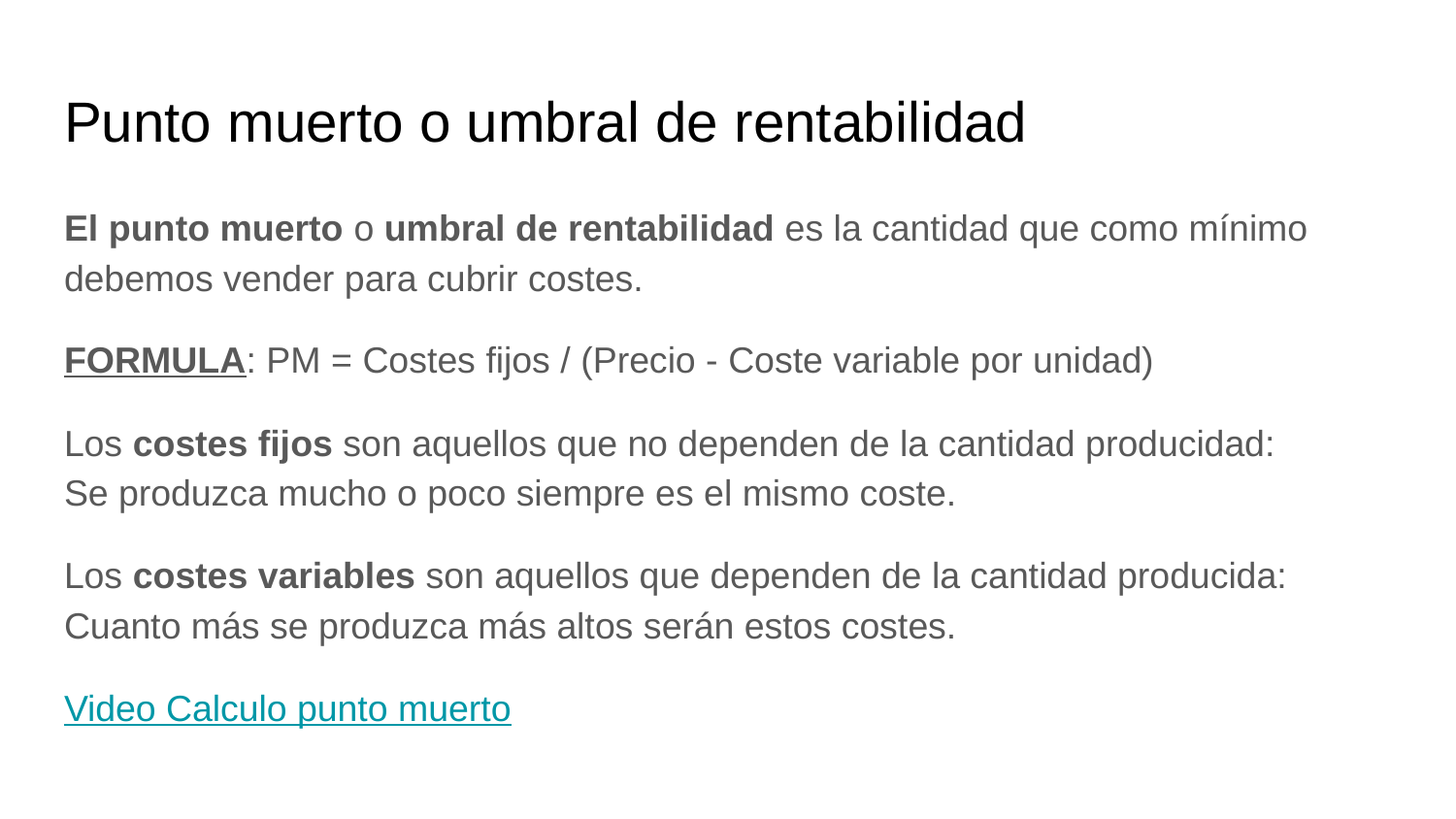

# Punto muerto o umbral de rentabilidad
El punto muerto o umbral de rentabilidad es la cantidad que como mínimo debemos vender para cubrir costes.
FORMULA: PM = Costes fijos / (Precio - Coste variable por unidad)
Los costes fijos son aquellos que no dependen de la cantidad producidad:         Se produzca mucho o poco siempre es el mismo coste.
Los costes variables son aquellos que dependen de la cantidad producida: Cuanto más se produzca más altos serán estos costes.
Video Calculo punto muerto